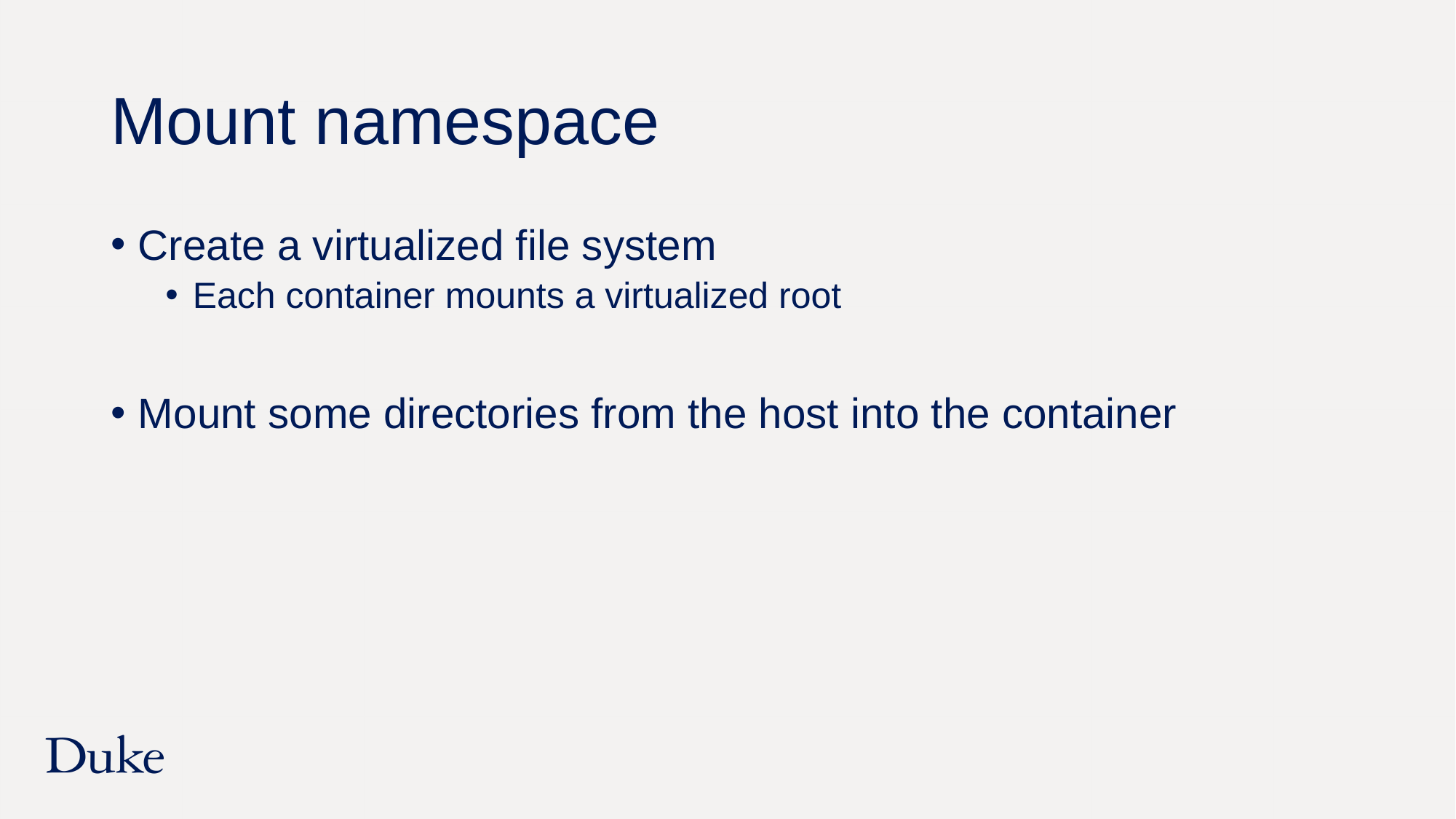

# Mount namespace
Create a virtualized file system
Each container mounts a virtualized root

Mount some directories from the host into the container